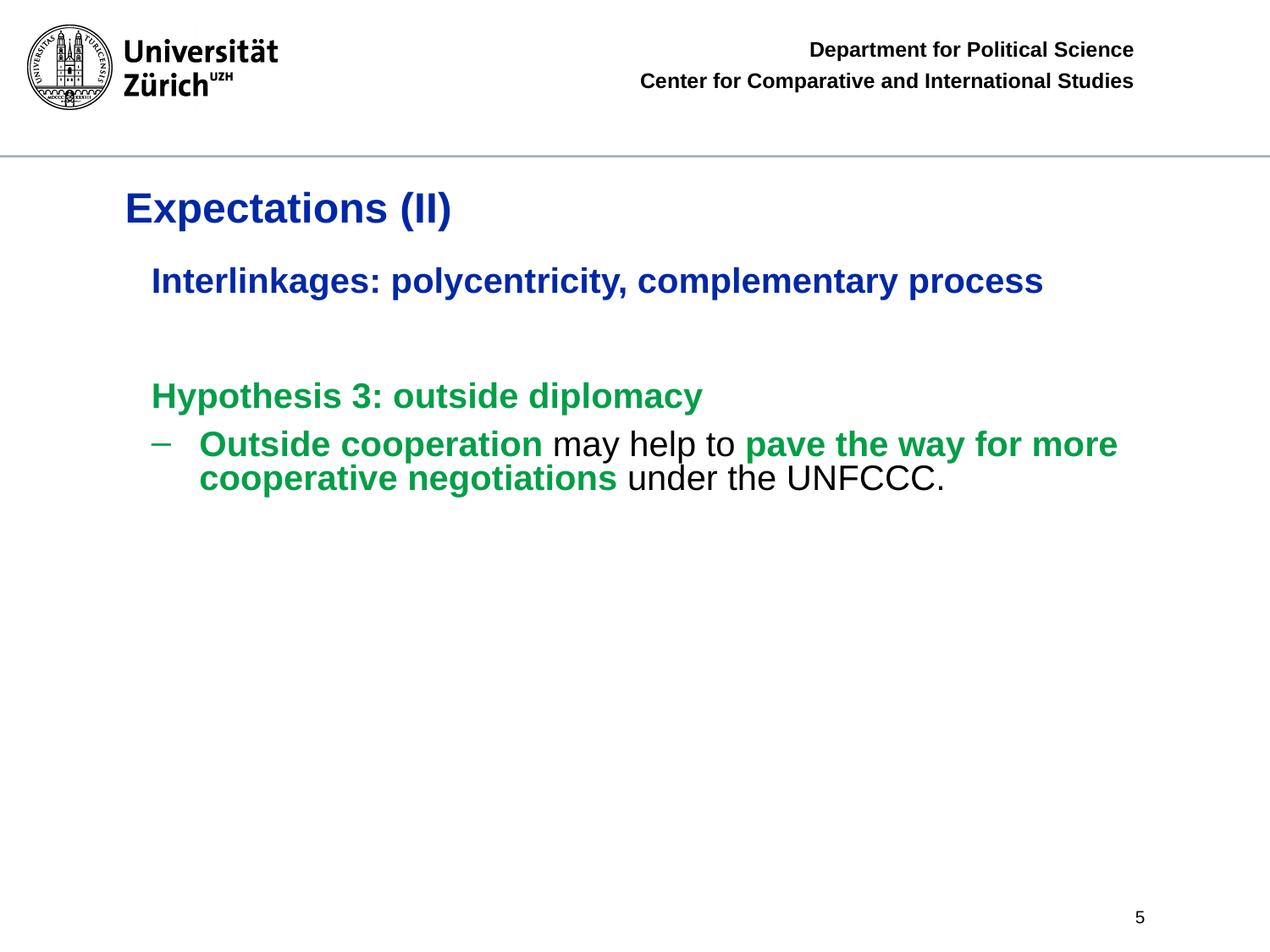

Expectations (II)
Interlinkages: polycentricity, complementary process

Hypothesis 3: outside diplomacy
Outside cooperation may help to pave the way for more cooperative negotiations under the UNFCCC.

5